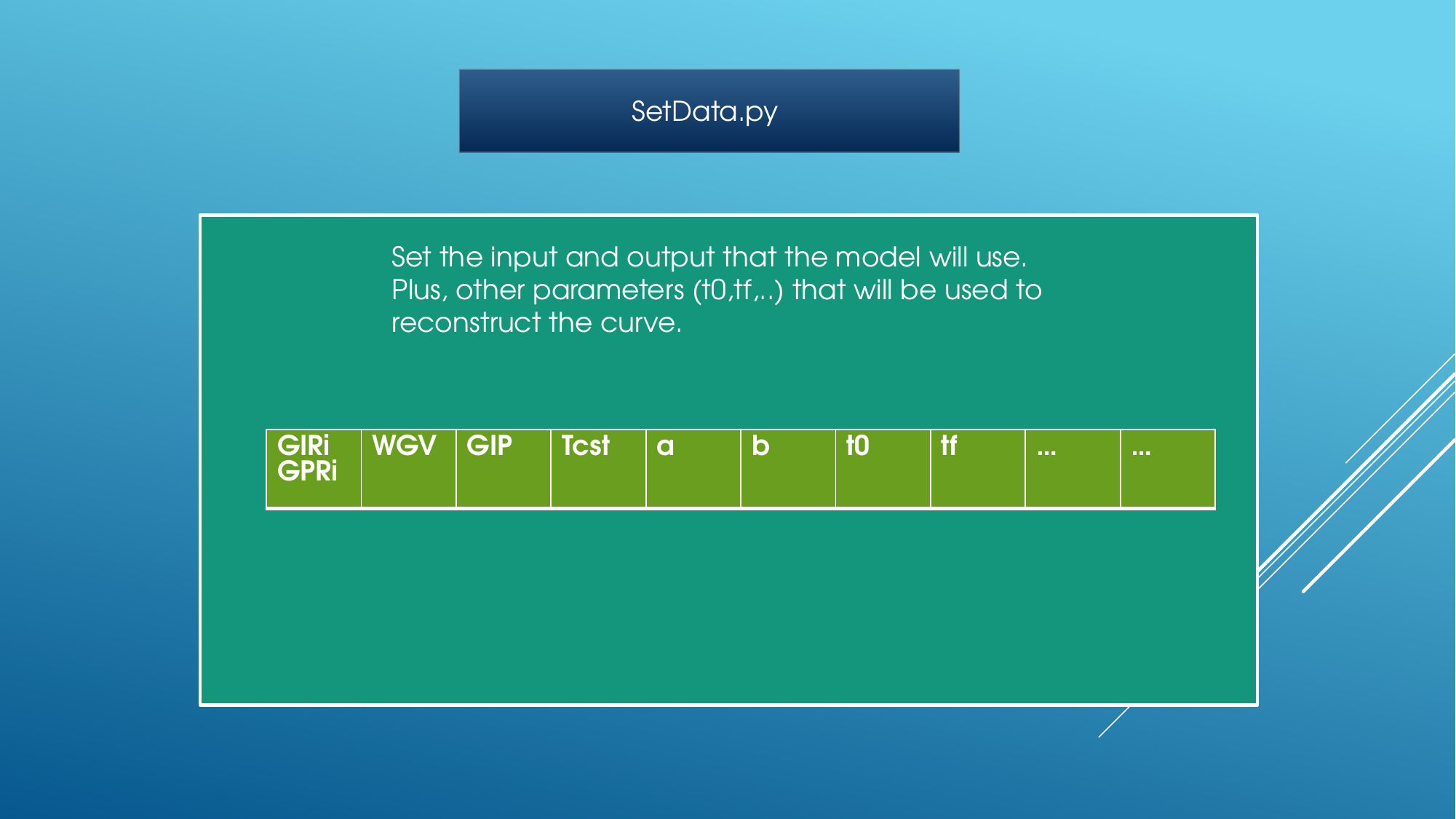

SetData.py

Set the input and output that the model will use.
Plus, other parameters (t0,tf,..) that will be used to reconstruct the curve.

| GIRi GPRi | WGV | GIP | Tcst | a | b | t0 | tf | … | … |
| --- | --- | --- | --- | --- | --- | --- | --- | --- | --- |